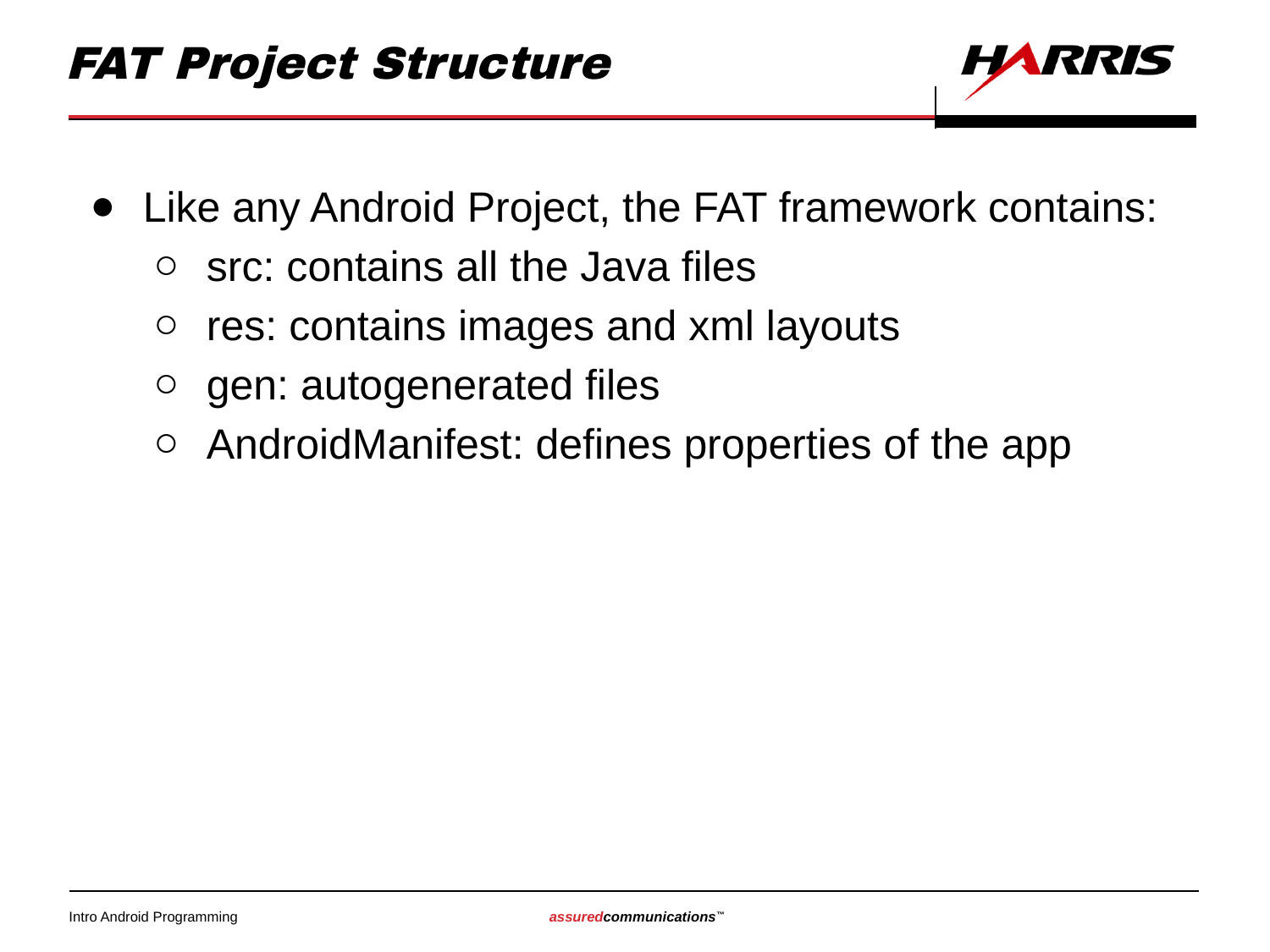

# FAT Project Structure
Like any Android Project, the FAT framework contains:
src: contains all the Java files
res: contains images and xml layouts
gen: autogenerated files
AndroidManifest: defines properties of the app